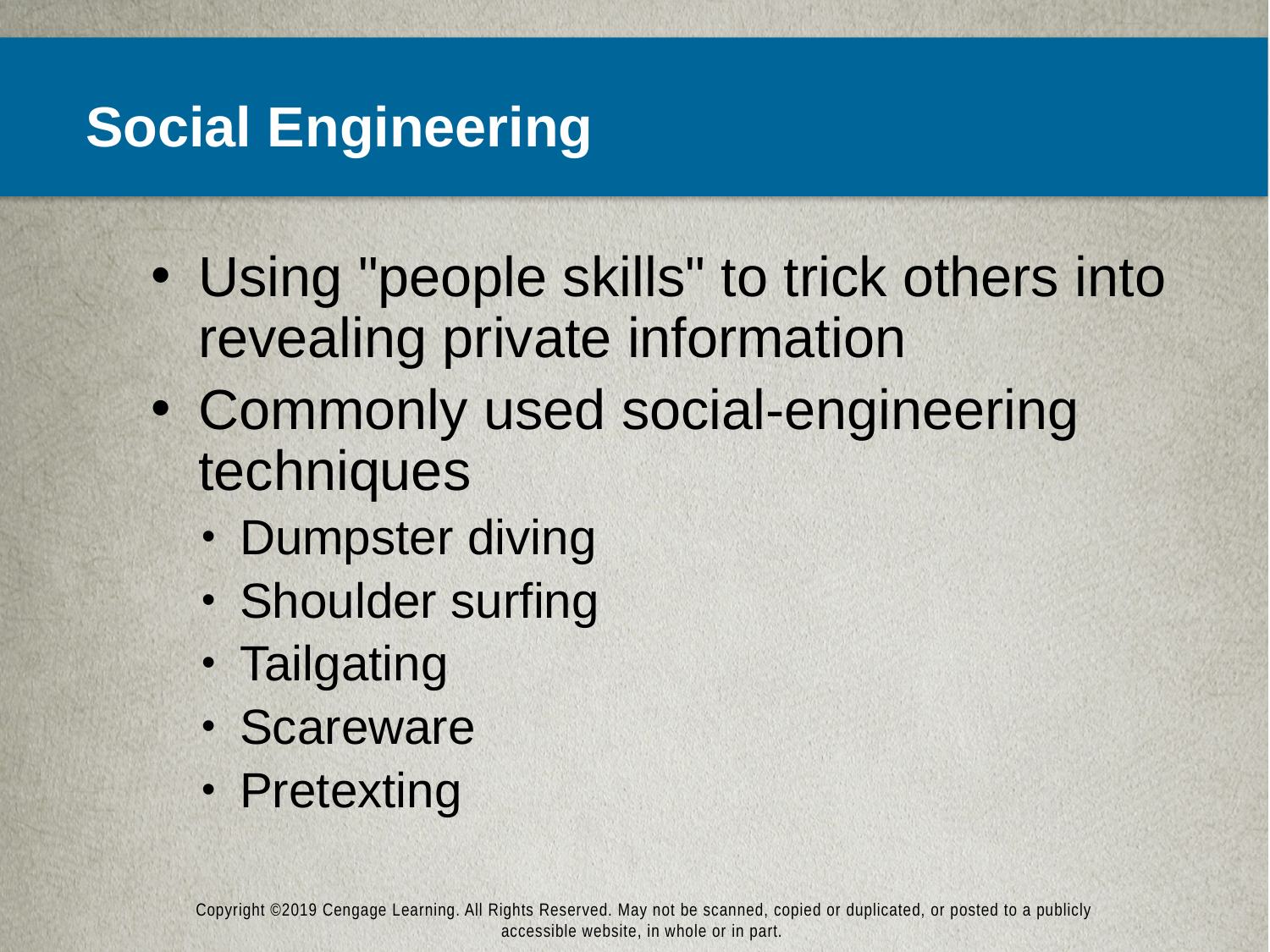

# Social Engineering
Using "people skills" to trick others into revealing private information
Commonly used social-engineering techniques
Dumpster diving
Shoulder surfing
Tailgating
Scareware
Pretexting